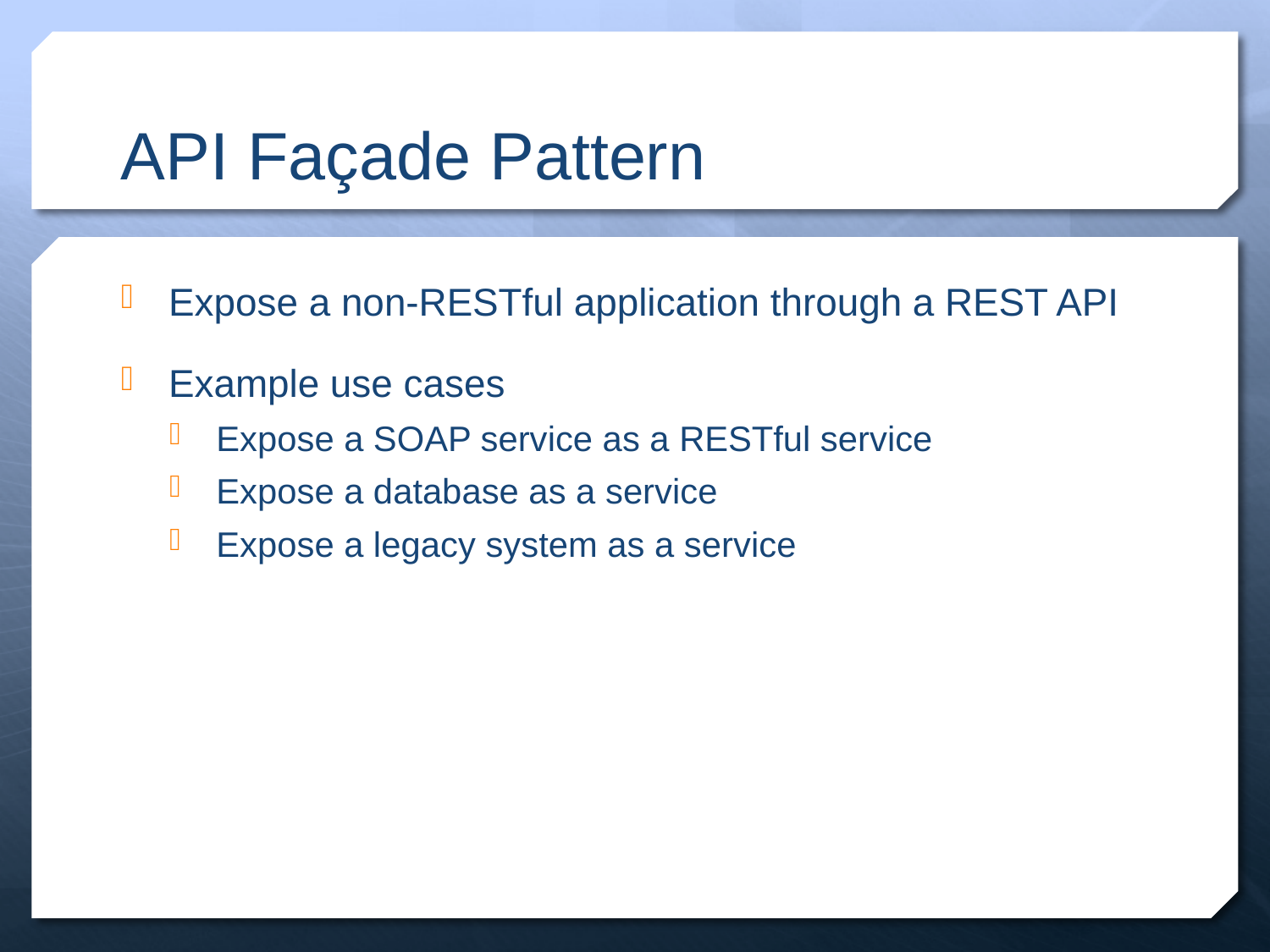

# API Façade Pattern
Expose a non-RESTful application through a REST API
Example use cases
Expose a SOAP service as a RESTful service
Expose a database as a service
Expose a legacy system as a service